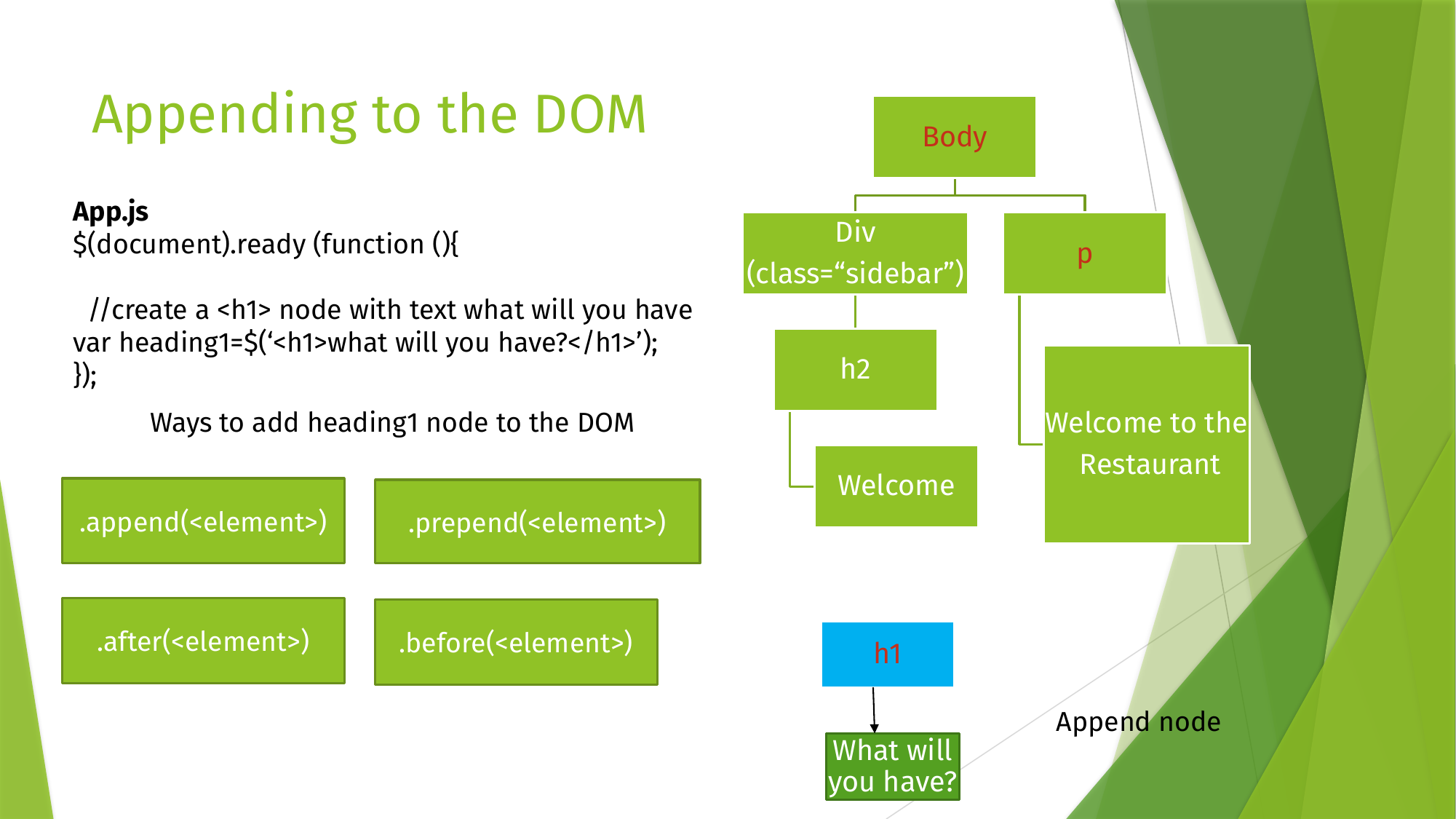

Body
Div
(class=“sidebar”)
h2
Welcome
p
Welcome to the
 Restaurant
# Appending to the DOM
App.js
$(document).ready (function (){
  //create a <h1> node with text what will you have
var heading1=$(‘<h1>what will you have?</h1>’);
});
Ways to add heading1 node to the DOM
.append(<element>)
.prepend(<element>)
.after(<element>)
.before(<element>)

h1
Append node

What will you have?